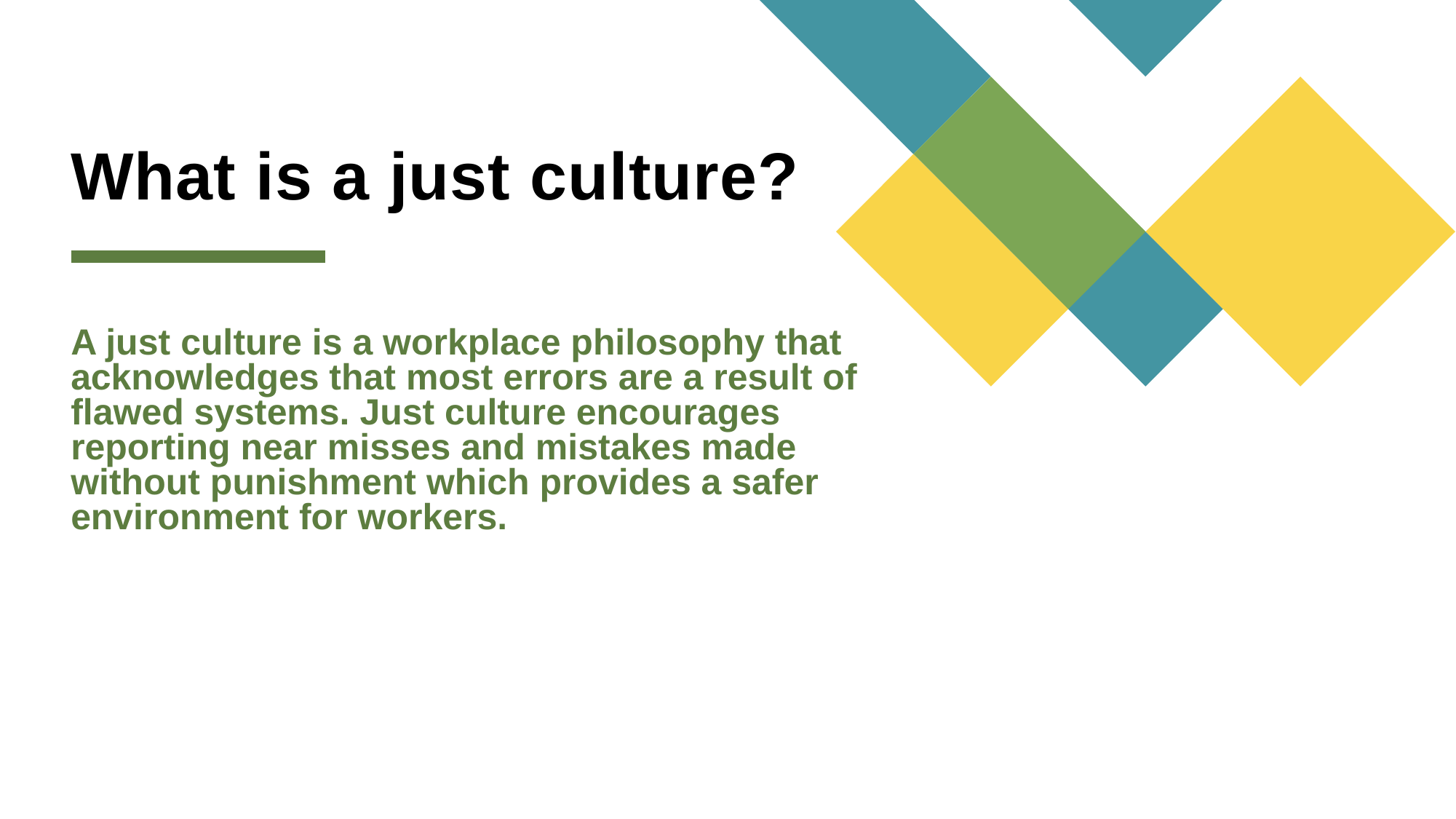

# What is a just culture?
A just culture is a workplace philosophy that acknowledges that most errors are a result of flawed systems. Just culture encourages reporting near misses and mistakes made without punishment which provides a safer environment for workers.